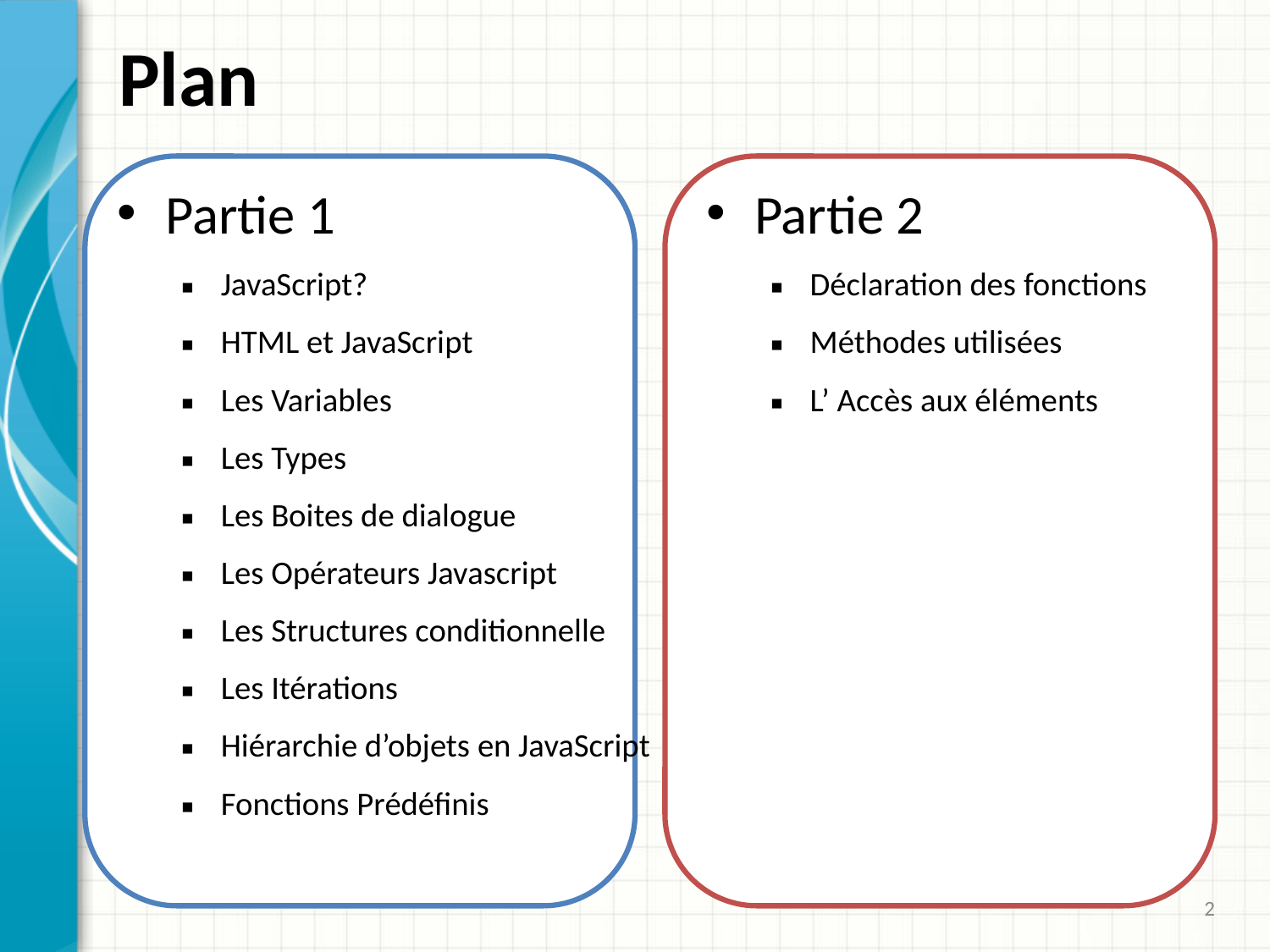

# Plan

Partie 1
JavaScript?
HTML et JavaScript
Les Variables
Les Types
Les Boites de dialogue
Les Opérateurs Javascript
Les Structures conditionnelle
Les Itérations
Hiérarchie d’objets en JavaScript
Fonctions Prédéfinis

Partie 2
Déclaration des fonctions
Méthodes utilisées
L’ Accès aux éléments
2